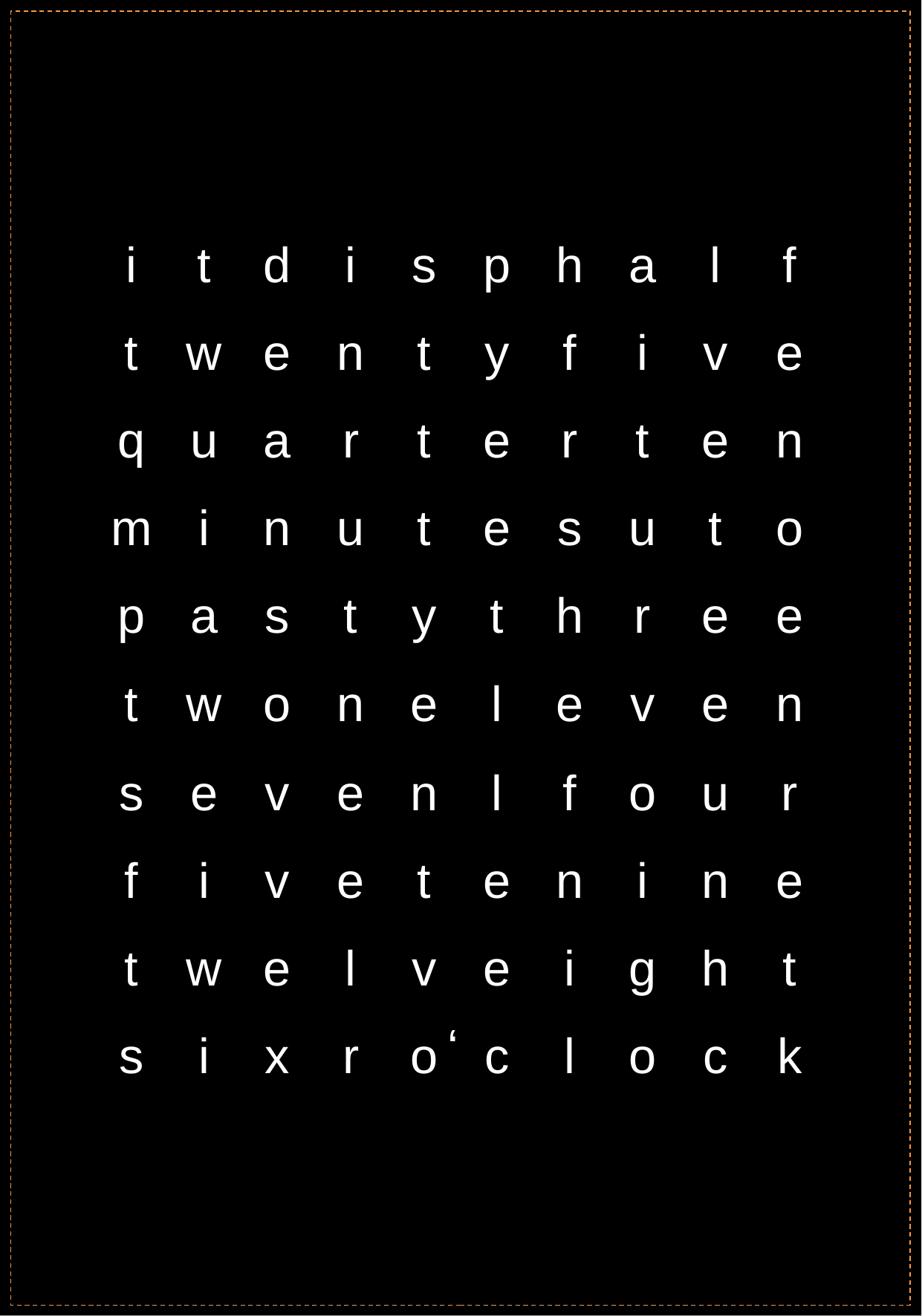

i
t
d
i
s
p
h
a
l
f
t
w
e
n
t
y
f
i
v
e
q
u
a
r
t
e
r
t
e
n
m
i
n
u
t
e
s
u
t
o
p
a
s
t
y
t
h
r
e
e
t
w
o
n
e
l
e
v
e
n
s
e
v
e
n
l
f
o
u
r
f
i
v
e
t
e
n
i
n
e
t
w
e
l
v
e
i
g
h
t
‘
s
i
x
r
o
c
l
o
c
k